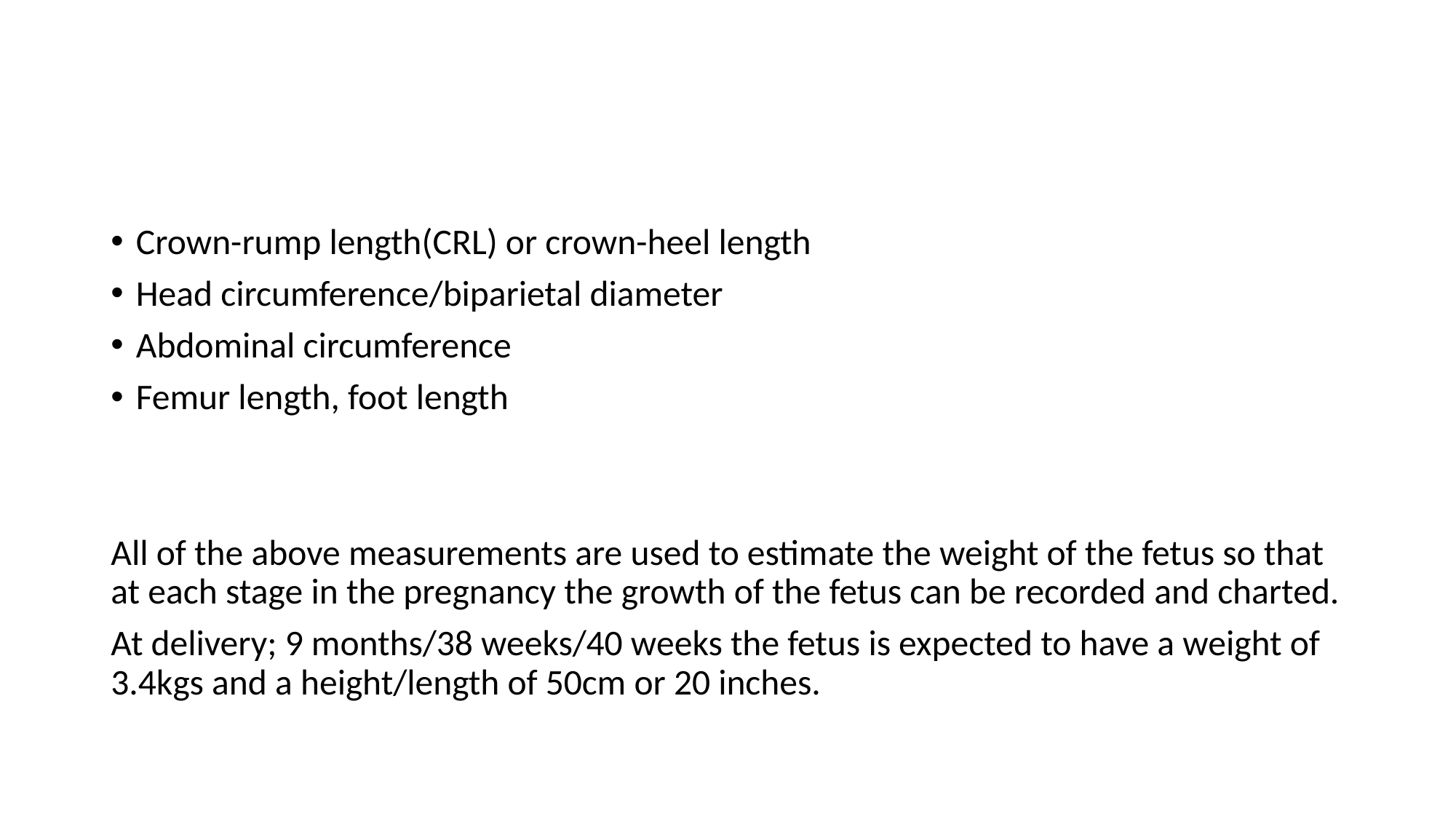

Crown-rump length(CRL) or crown-heel length
Head circumference/biparietal diameter
Abdominal circumference
Femur length, foot length

All of the above measurements are used to estimate the weight of the fetus so that at each stage in the pregnancy the growth of the fetus can be recorded and charted.
At delivery; 9 months/38 weeks/40 weeks the fetus is expected to have a weight of 3.4kgs and a height/length of 50cm or 20 inches.